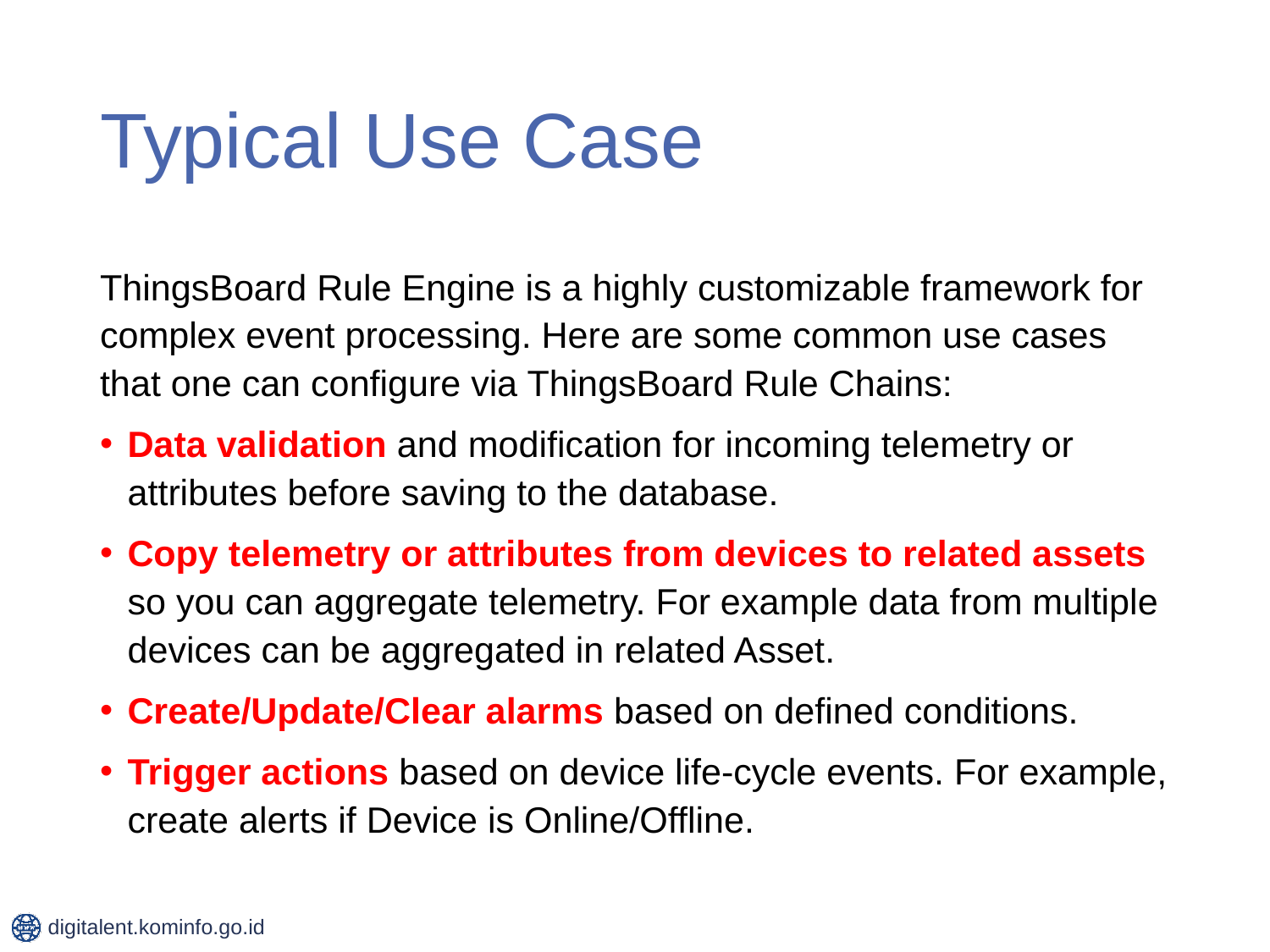

# Typical Use Case
ThingsBoard Rule Engine is a highly customizable framework for complex event processing. Here are some common use cases that one can configure via ThingsBoard Rule Chains:
Data validation and modification for incoming telemetry or attributes before saving to the database.
Copy telemetry or attributes from devices to related assets so you can aggregate telemetry. For example data from multiple devices can be aggregated in related Asset.
Create/Update/Clear alarms based on defined conditions.
Trigger actions based on device life-cycle events. For example, create alerts if Device is Online/Offline.